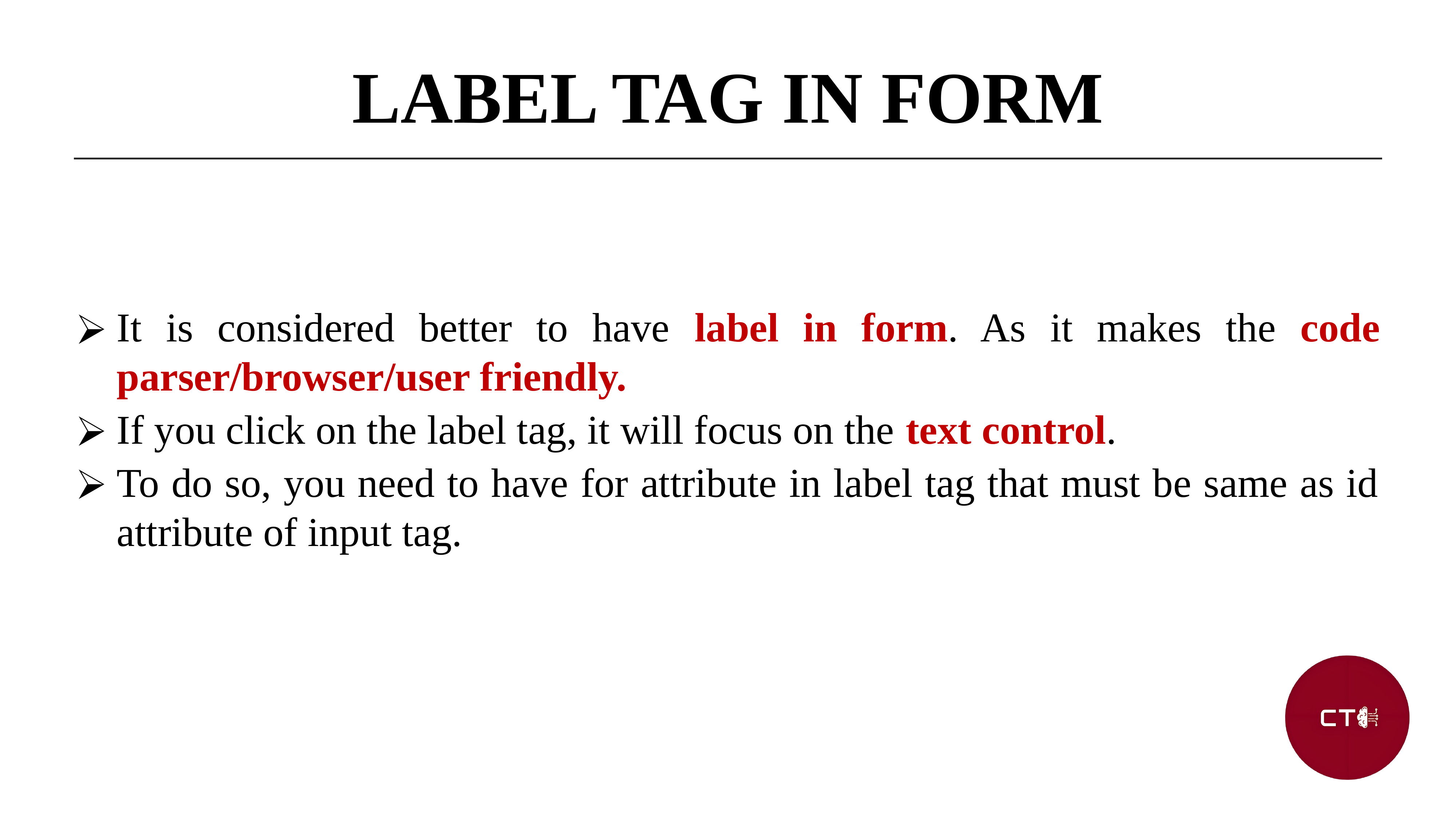

LABEL TAG IN FORM
It is considered better to have label in form. As it makes the code parser/browser/user friendly.
If you click on the label tag, it will focus on the text control.
To do so, you need to have for attribute in label tag that must be same as id attribute of input tag.